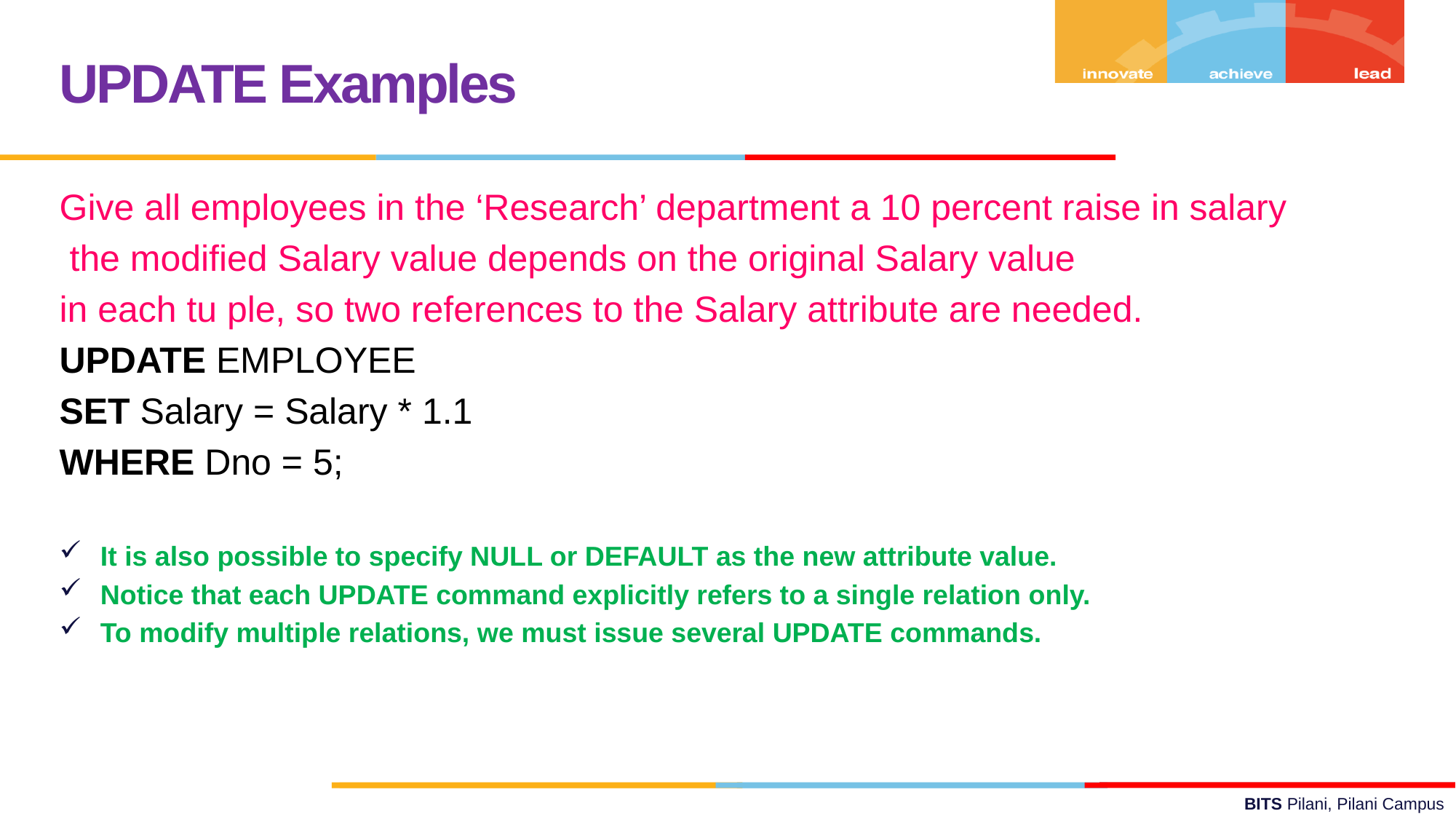

UPDATE Examples
Give all employees in the ‘Research’ department a 10 percent raise in salary
 the modified Salary value depends on the original Salary value
in each tu ple, so two references to the Salary attribute are needed.
UPDATE EMPLOYEE
SET Salary = Salary * 1.1
WHERE Dno = 5;

It is also possible to specify NULL or DEFAULT as the new attribute value.
Notice that each UPDATE command explicitly refers to a single relation only.
To modify multiple relations, we must issue several UPDATE commands.